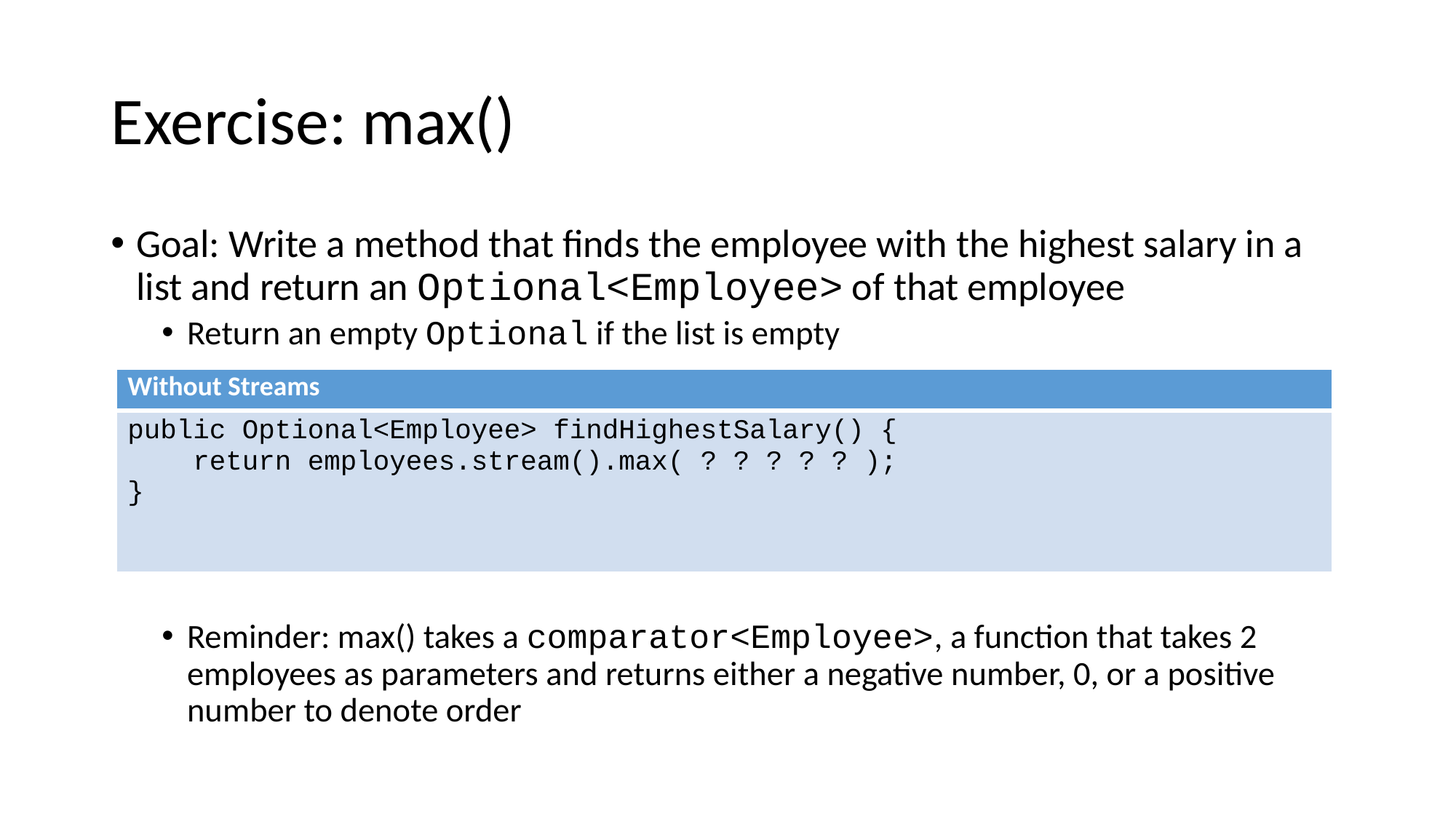

# Exercise: max()
Goal: Write a method that finds the employee with the highest salary in a list and return an Optional<Employee> of that employee
Return an empty Optional if the list is empty

Reminder: max() takes a comparator<Employee>, a function that takes 2 employees as parameters and returns either a negative number, 0, or a positive number to denote order
| Without Streams |
| --- |
| public Optional<Employee> findHighestSalary() { return employees.stream().max( ? ? ? ? ? ); } |